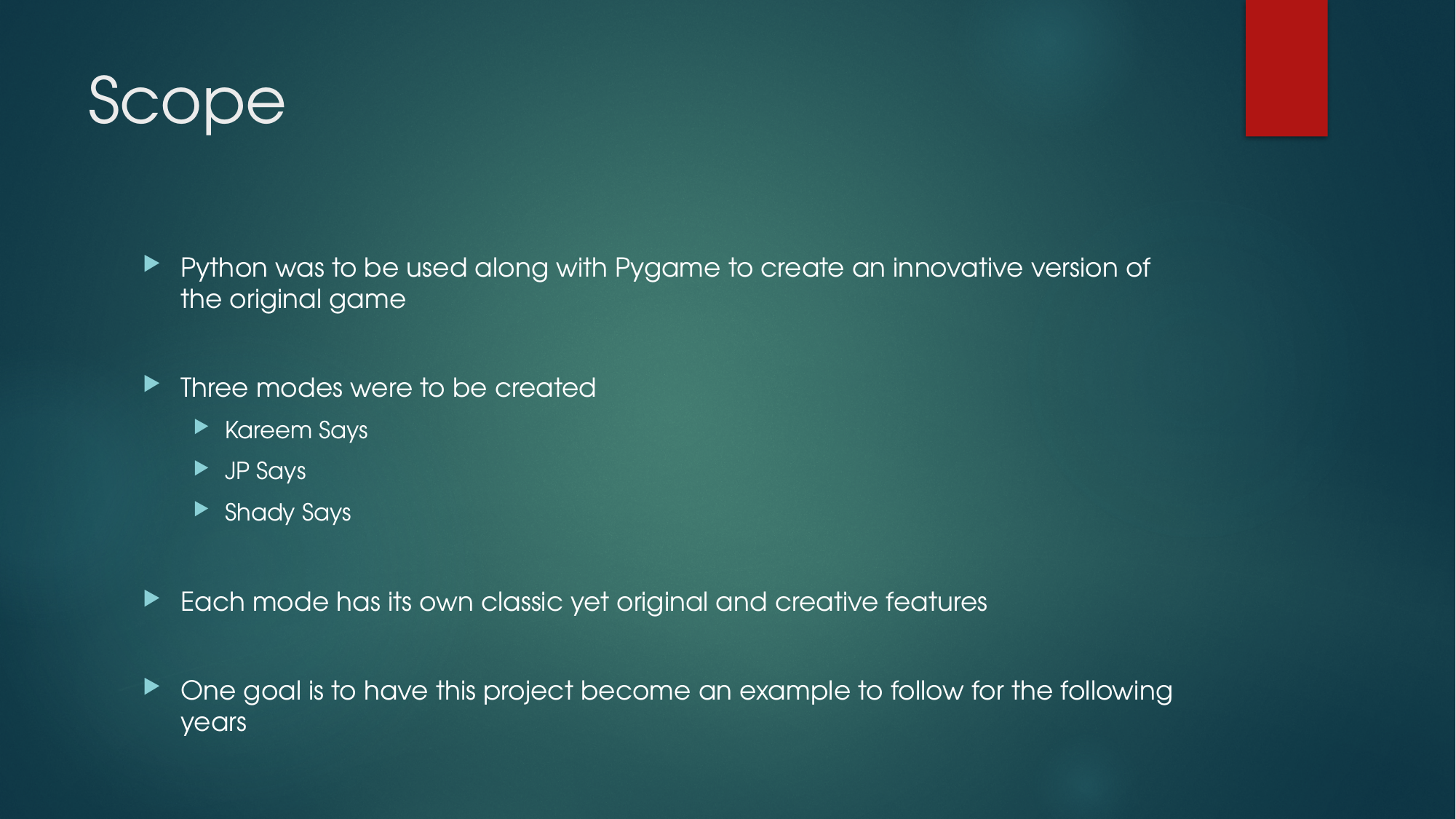

# Scope
Python was to be used along with Pygame to create an innovative version of the original game

Three modes were to be created
Kareem Says
JP Says
Shady Says

Each mode has its own classic yet original and creative features

One goal is to have this project become an example to follow for the following years